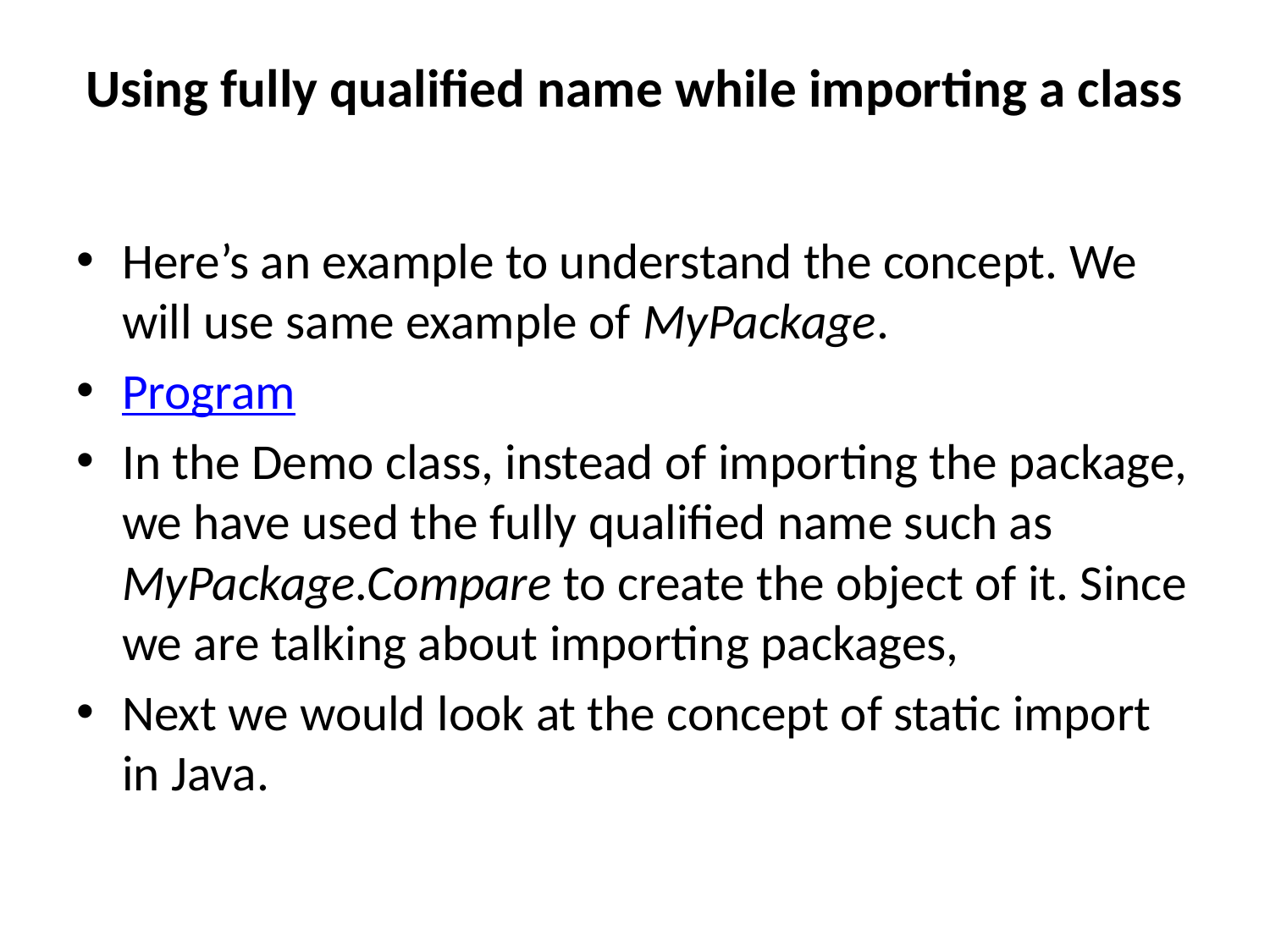

# Using fully qualified name while importing a class
Here’s an example to understand the concept. We will use same example of MyPackage.
Program
In the Demo class, instead of importing the package, we have used the fully qualified name such as MyPackage.Compare to create the object of it. Since we are talking about importing packages,
Next we would look at the concept of static import in Java.